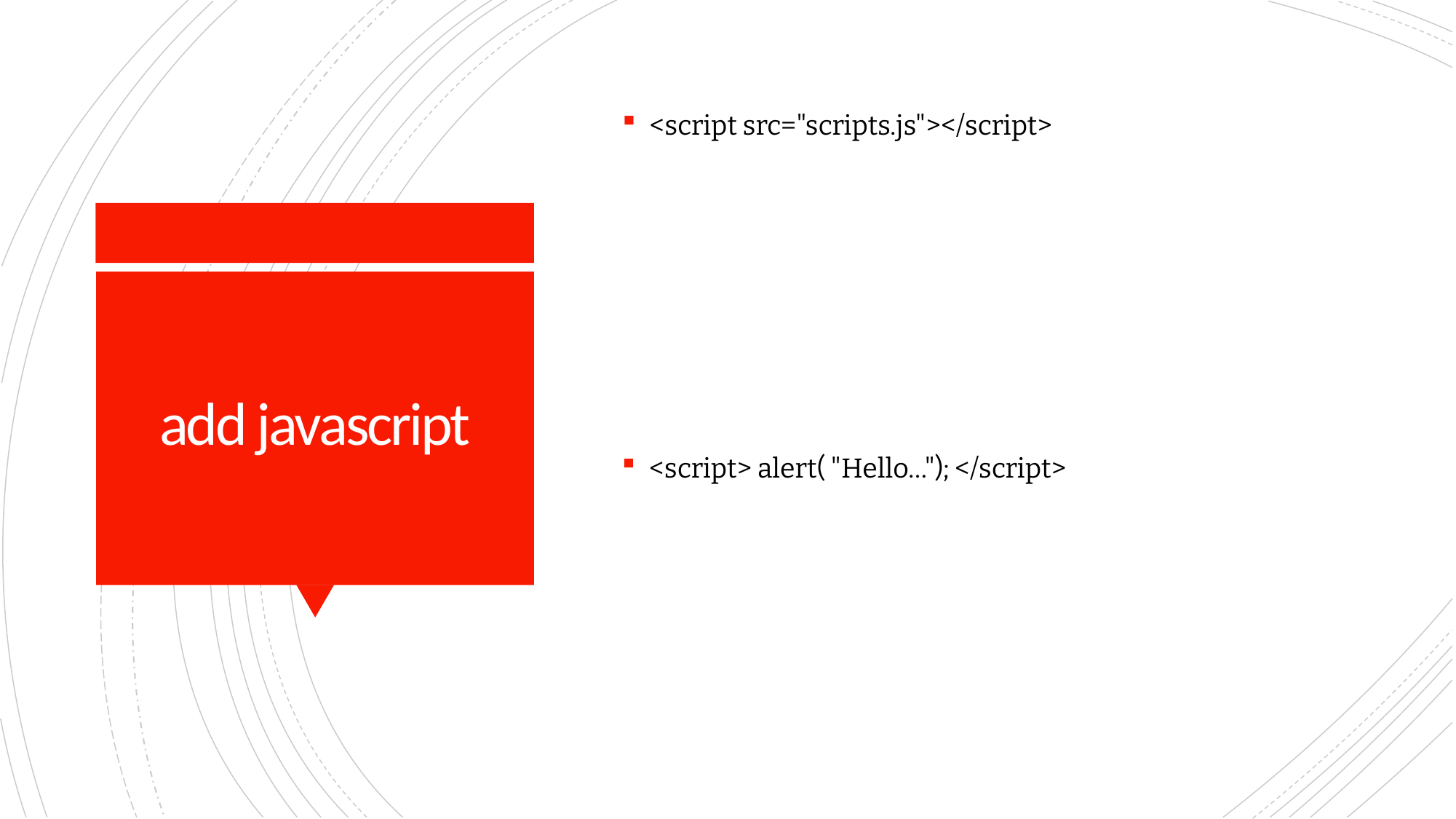

<script src="scripts.js"></script>
# add javascript
<script> alert( "Hello…"); </script>